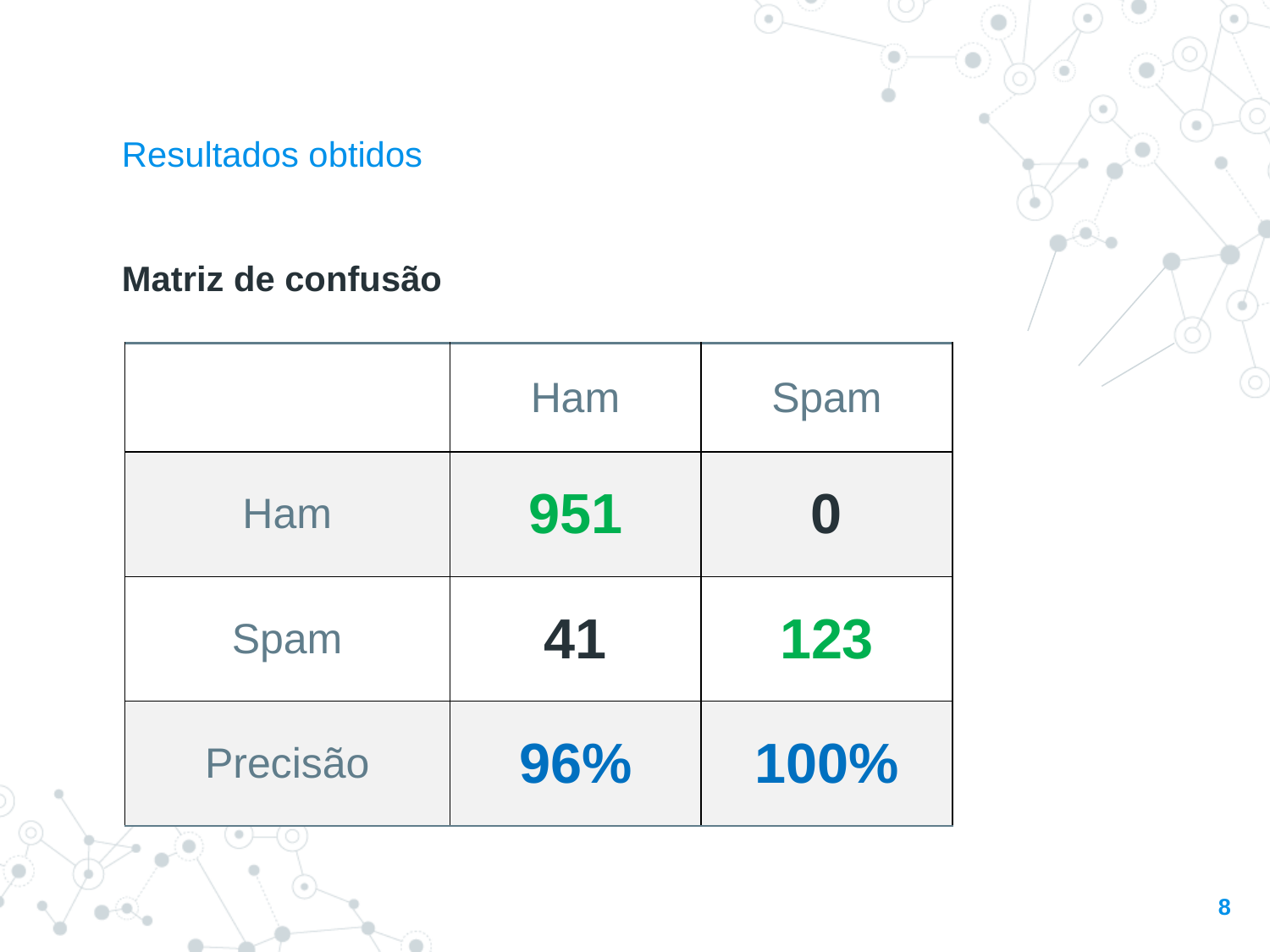

# Resultados obtidos
Matriz de confusão
|  | Ham | Spam |
| --- | --- | --- |
| Ham | 951 | 0 |
| Spam | 41 | 123 |
| Precisão | 96% | 100% |
8